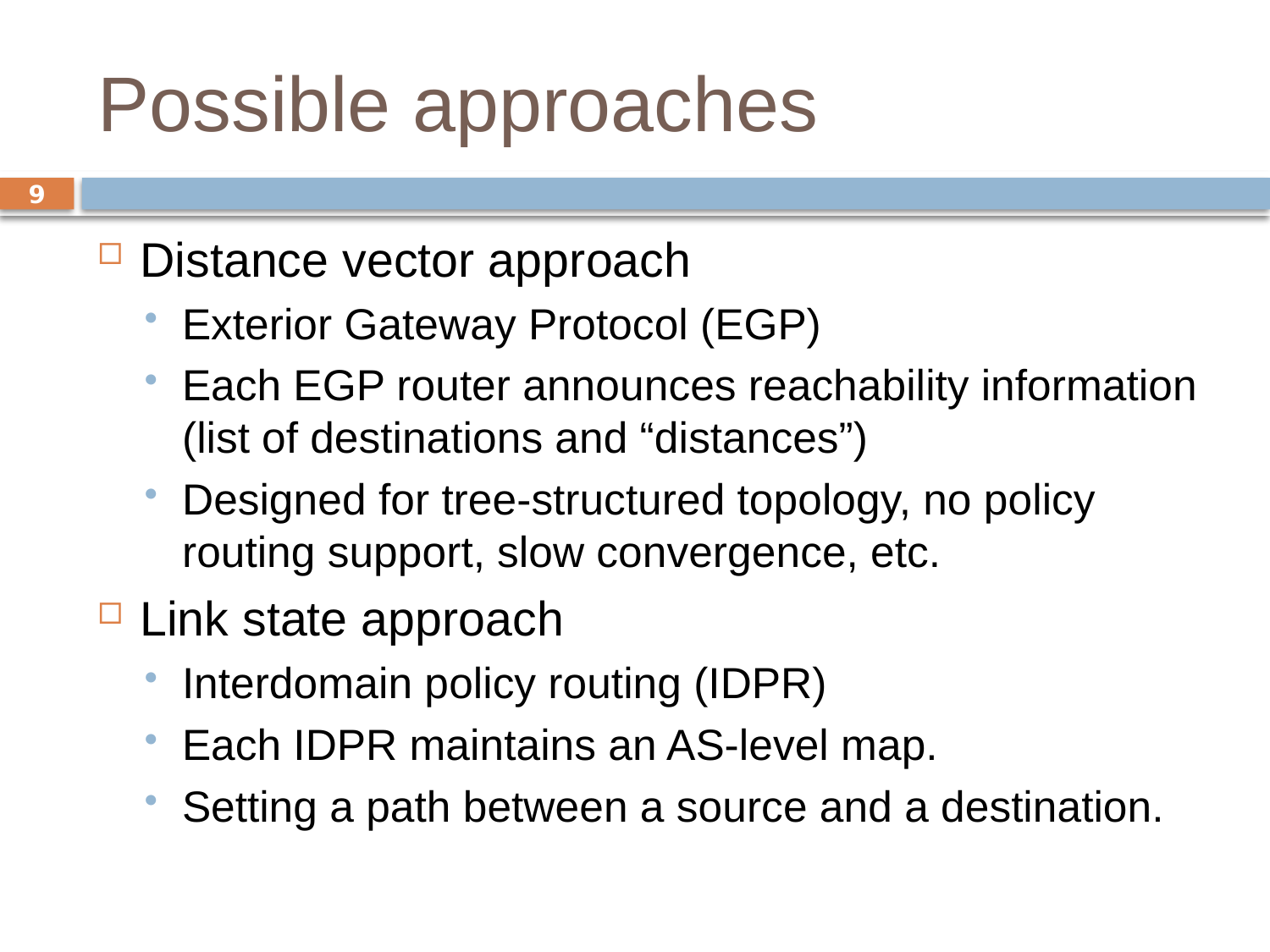

# Possible approaches
9
Distance vector approach
Exterior Gateway Protocol (EGP)
Each EGP router announces reachability information (list of destinations and “distances”)
Designed for tree-structured topology, no policy routing support, slow convergence, etc.
Link state approach
Interdomain policy routing (IDPR)
Each IDPR maintains an AS-level map.
Setting a path between a source and a destination.